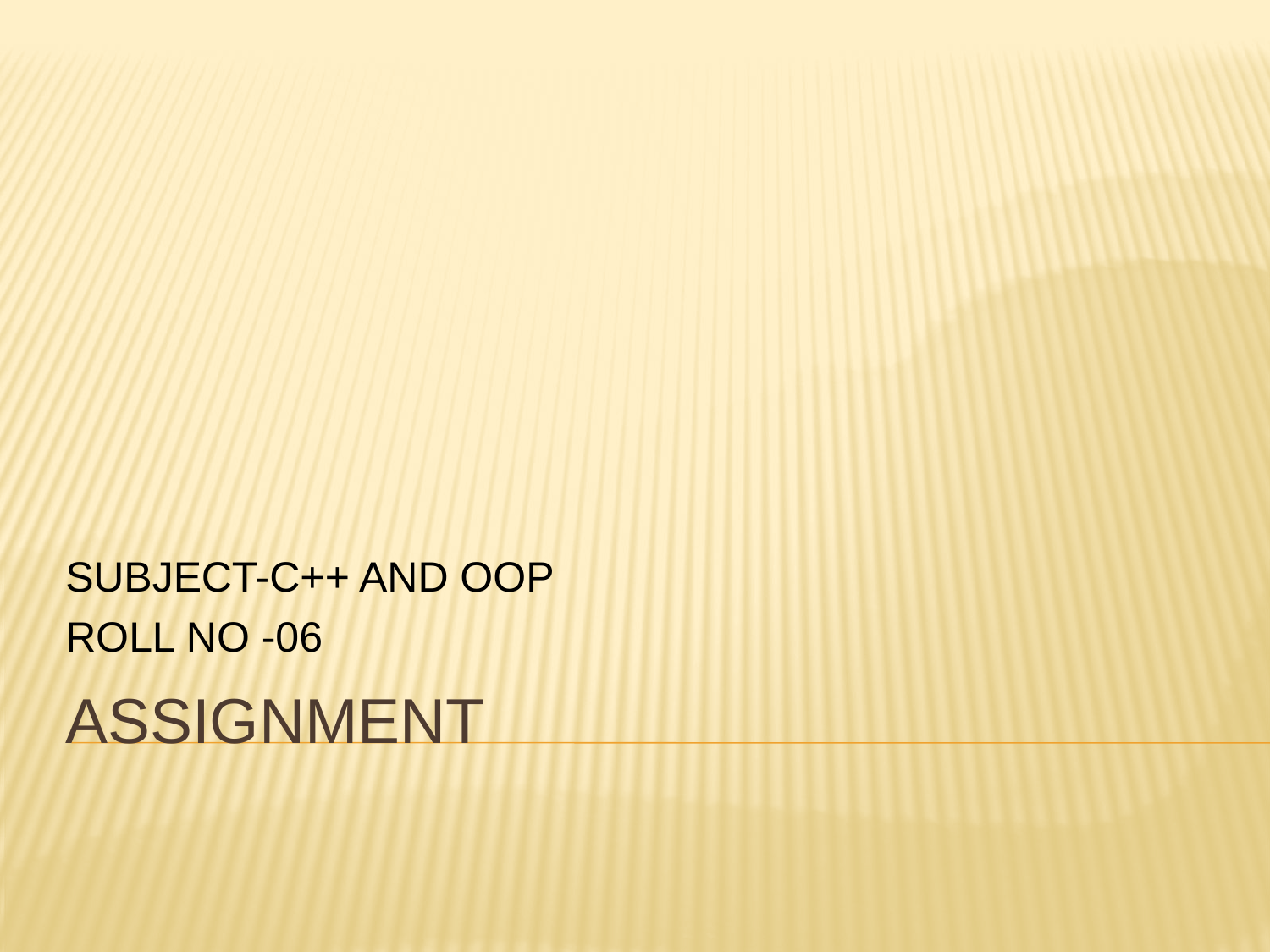

SUBJECT-C++ AND OOP
ROLL NO -06
# ASSIGNMENT